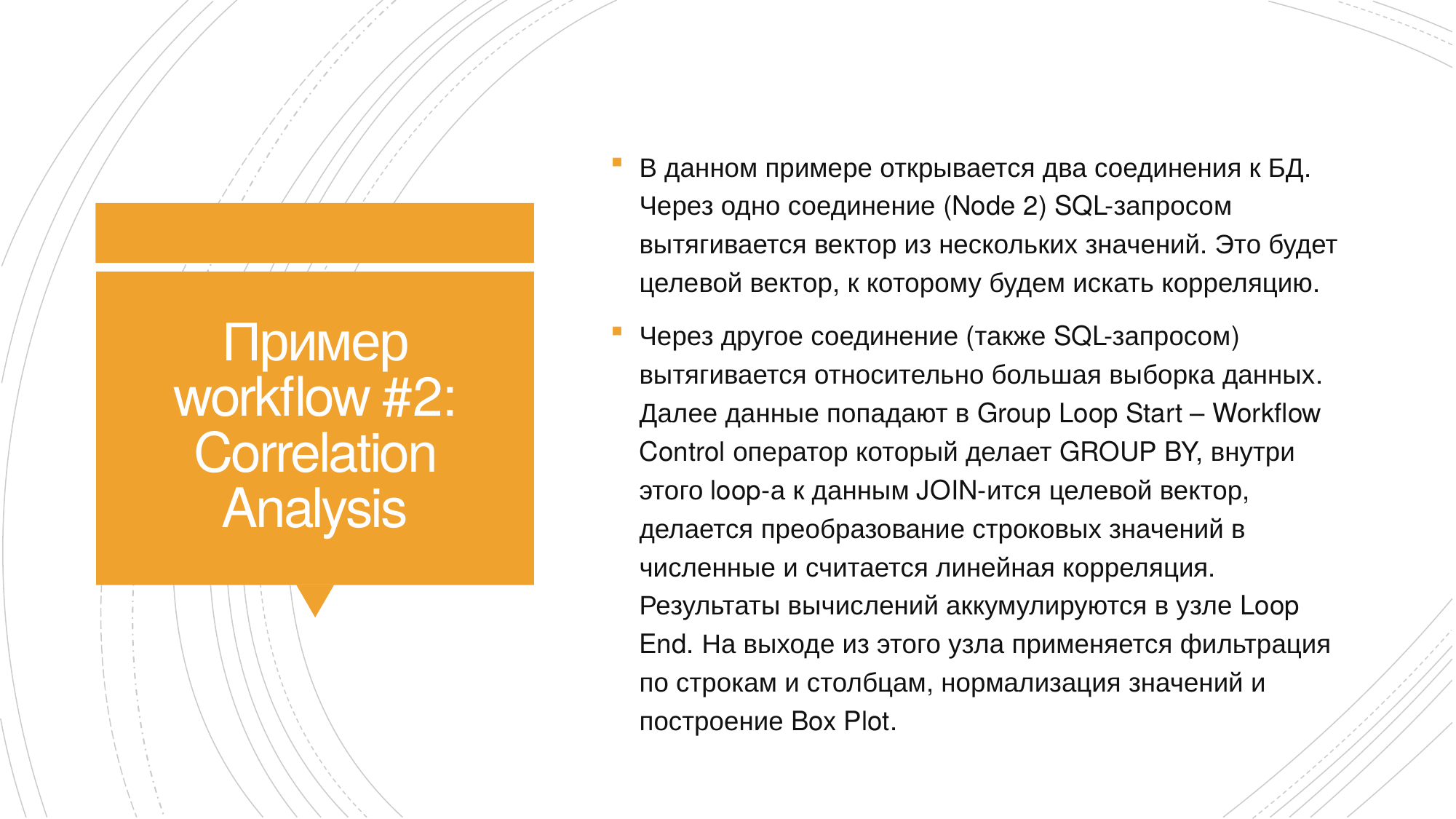

В данном примере открывается два соединения к БД. Через одно соединение (Node 2) SQL-запросом вытягивается вектор из нескольких значений. Это будет целевой вектор, к которому будем искать корреляцию.
Через другое соединение (также SQL-запросом) вытягивается относительно большая выборка данных. Далее данные попадают в Group Loop Start – Workflow Control оператор который делает GROUP BY, внутри этого loop-а к данным JOIN-ится целевой вектор, делается преобразование строковых значений в численные и считается линейная корреляция. Результаты вычислений аккумулируются в узле Loop End. На выходе из этого узла применяется фильтрация по строкам и столбцам, нормализация значений и построение Box Plot.
# Пример workflow #2: Correlation Analysis